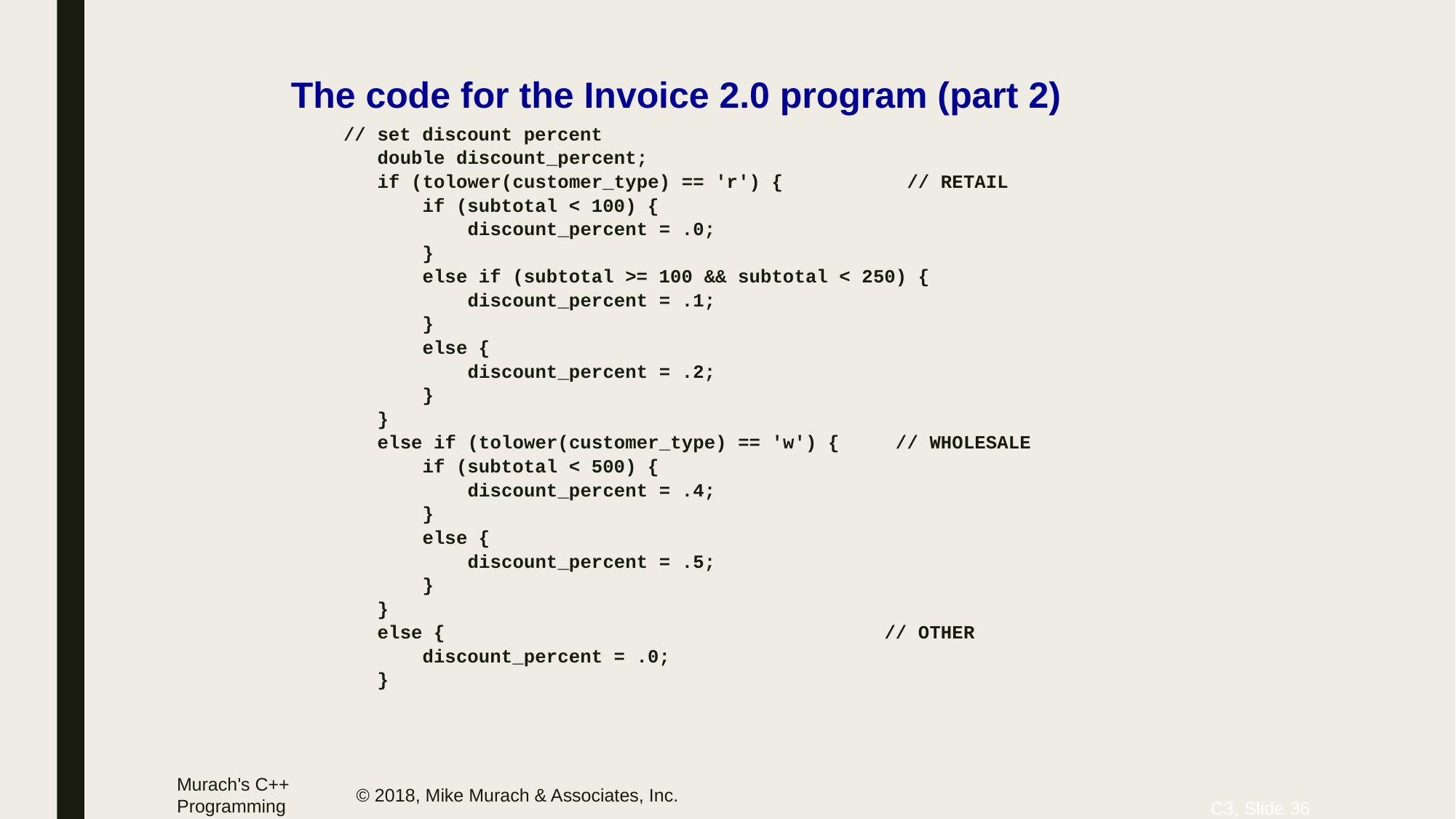

# The code for the Invoice 2.0 program (part 2)
 // set discount percent
    double discount_percent;
    if (tolower(customer_type) == 'r') {           // RETAIL
        if (subtotal < 100) {
            discount_percent = .0;
        }
        else if (subtotal >= 100 && subtotal < 250) {
            discount_percent = .1;
        }
        else {
            discount_percent = .2;
        }
    }
    else if (tolower(customer_type) == 'w') {     // WHOLESALE
        if (subtotal < 500) {
            discount_percent = .4;
        }
        else {
            discount_percent = .5;
        }
    }
    else {                                       // OTHER
        discount_percent = .0;
    }
Murach's C++ Programming
© 2018, Mike Murach & Associates, Inc.

C3, Slide 36